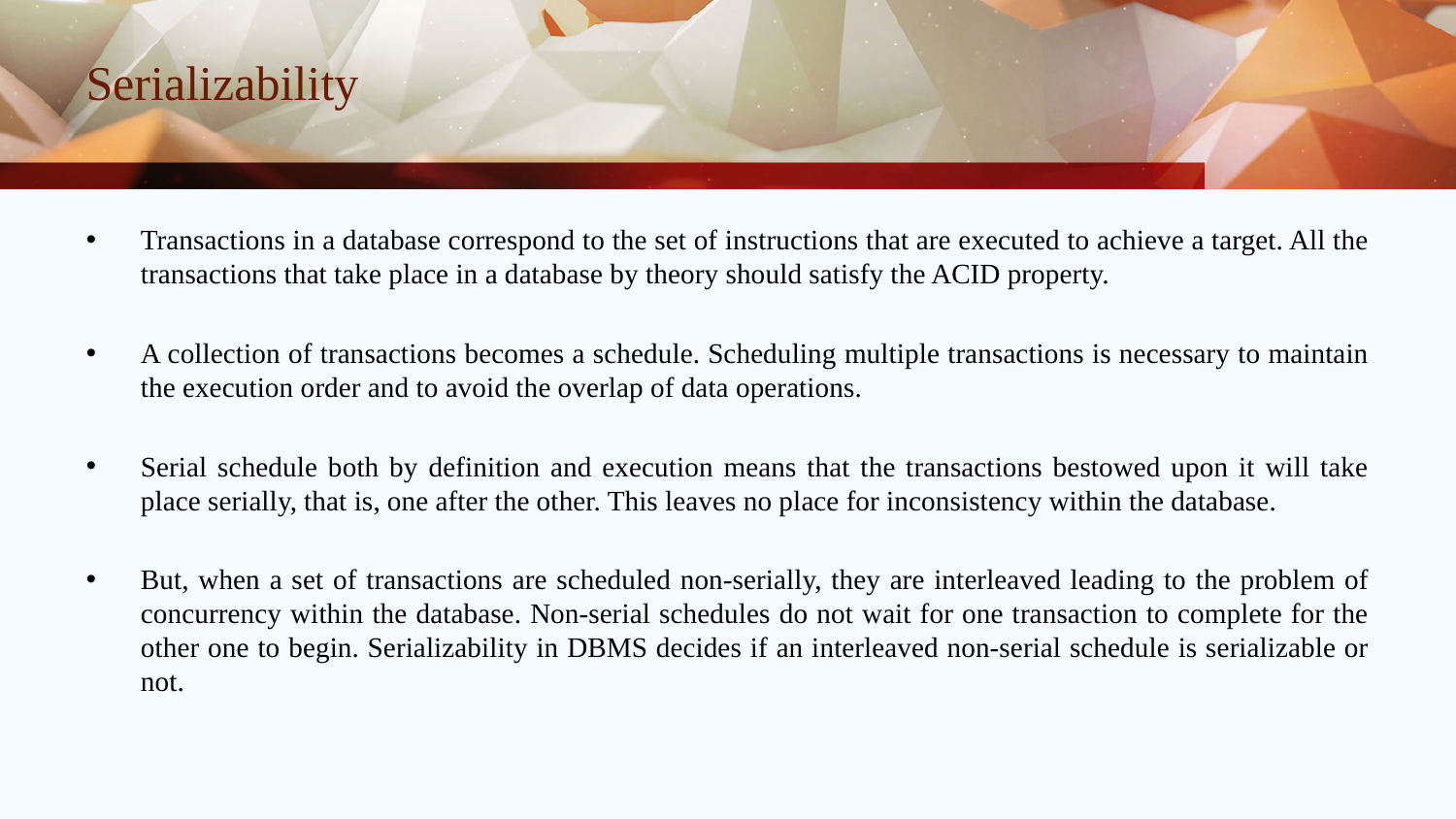

# Serializability
Transactions in a database correspond to the set of instructions that are executed to achieve a target. All the transactions that take place in a database by theory should satisfy the ACID property.

A collection of transactions becomes a schedule. Scheduling multiple transactions is necessary to maintain the execution order and to avoid the overlap of data operations.

Serial schedule both by definition and execution means that the transactions bestowed upon it will take place serially, that is, one after the other. This leaves no place for inconsistency within the database.

But, when a set of transactions are scheduled non-serially, they are interleaved leading to the problem of concurrency within the database. Non-serial schedules do not wait for one transaction to complete for the other one to begin. Serializability in DBMS decides if an interleaved non-serial schedule is serializable or not.